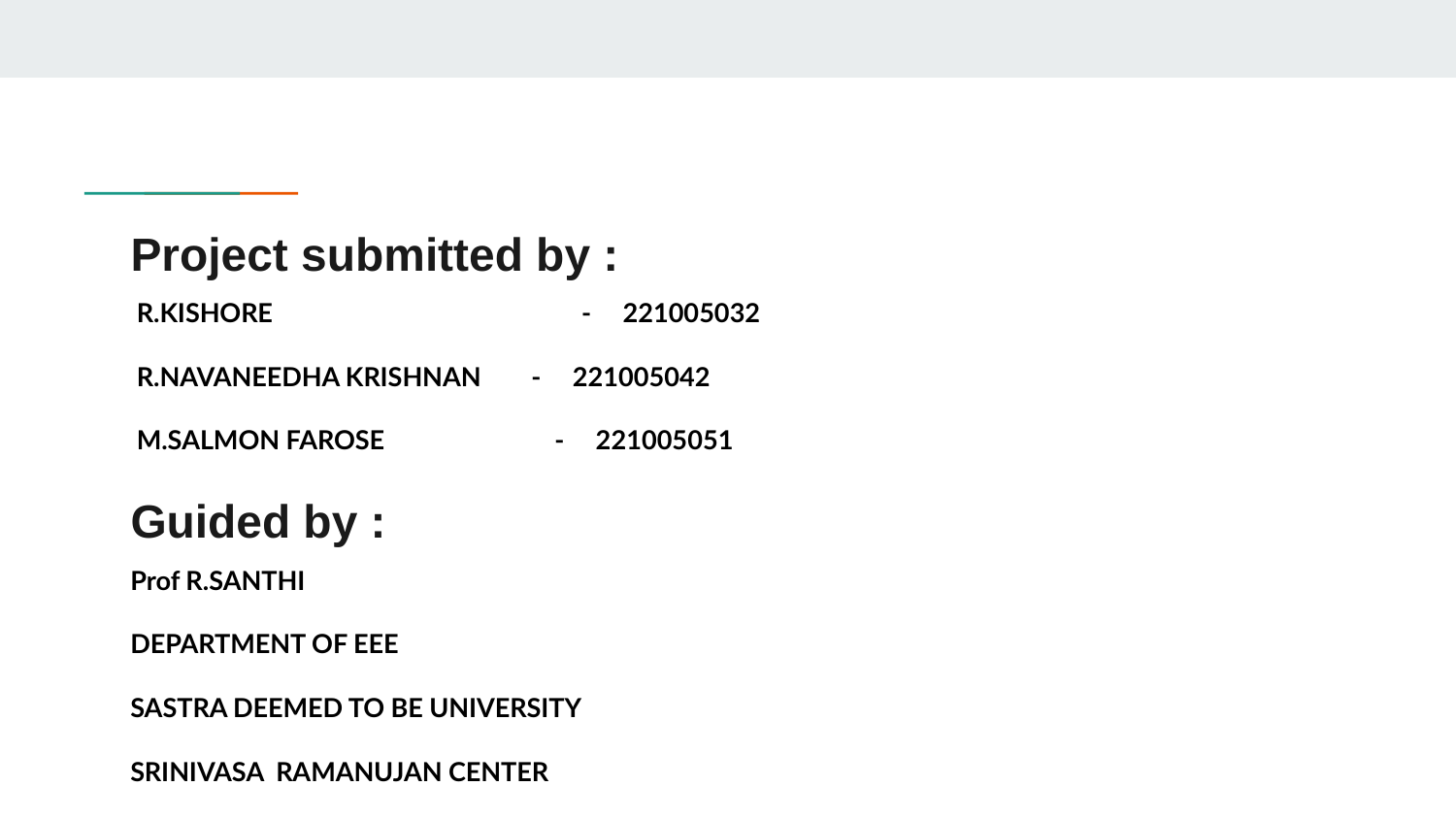

# Project submitted by :
 R.KISHORE                                                 -     221005032
 R.NAVANEEDHA KRISHNAN        -     221005042
 M.SALMON FAROSE                           -     221005051

Guided by :
Prof R.SANTHI

DEPARTMENT OF EEE
SASTRA DEEMED TO BE UNIVERSITY
SRINIVASA  RAMANUJAN CENTER